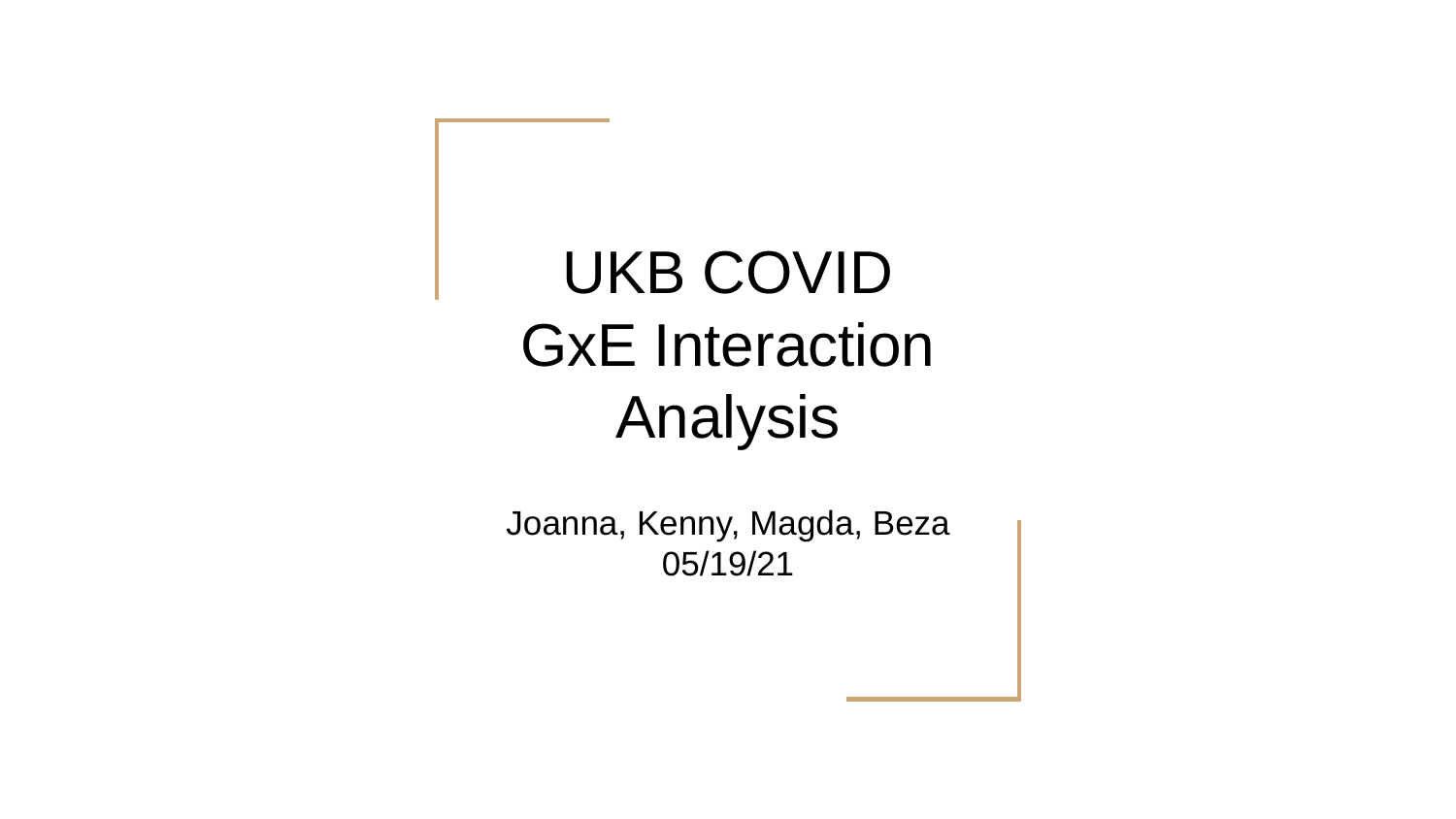

# UKB COVID
GxE Interaction
Analysis
Joanna, Kenny, Magda, Beza
05/19/21